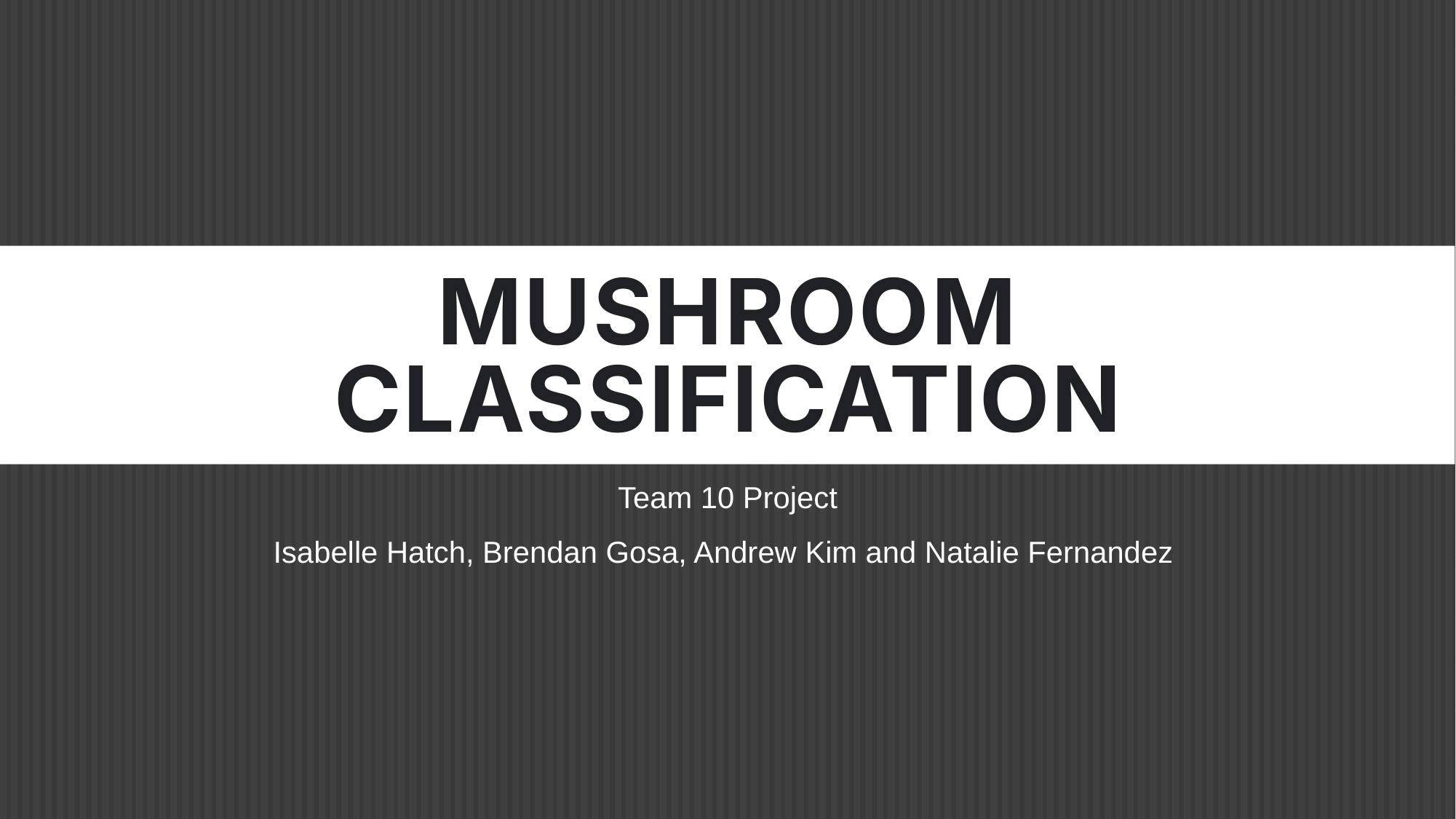

# Mushroom Classification
Team 10 Project
Isabelle Hatch, Brendan Gosa, Andrew Kim and Natalie Fernandez